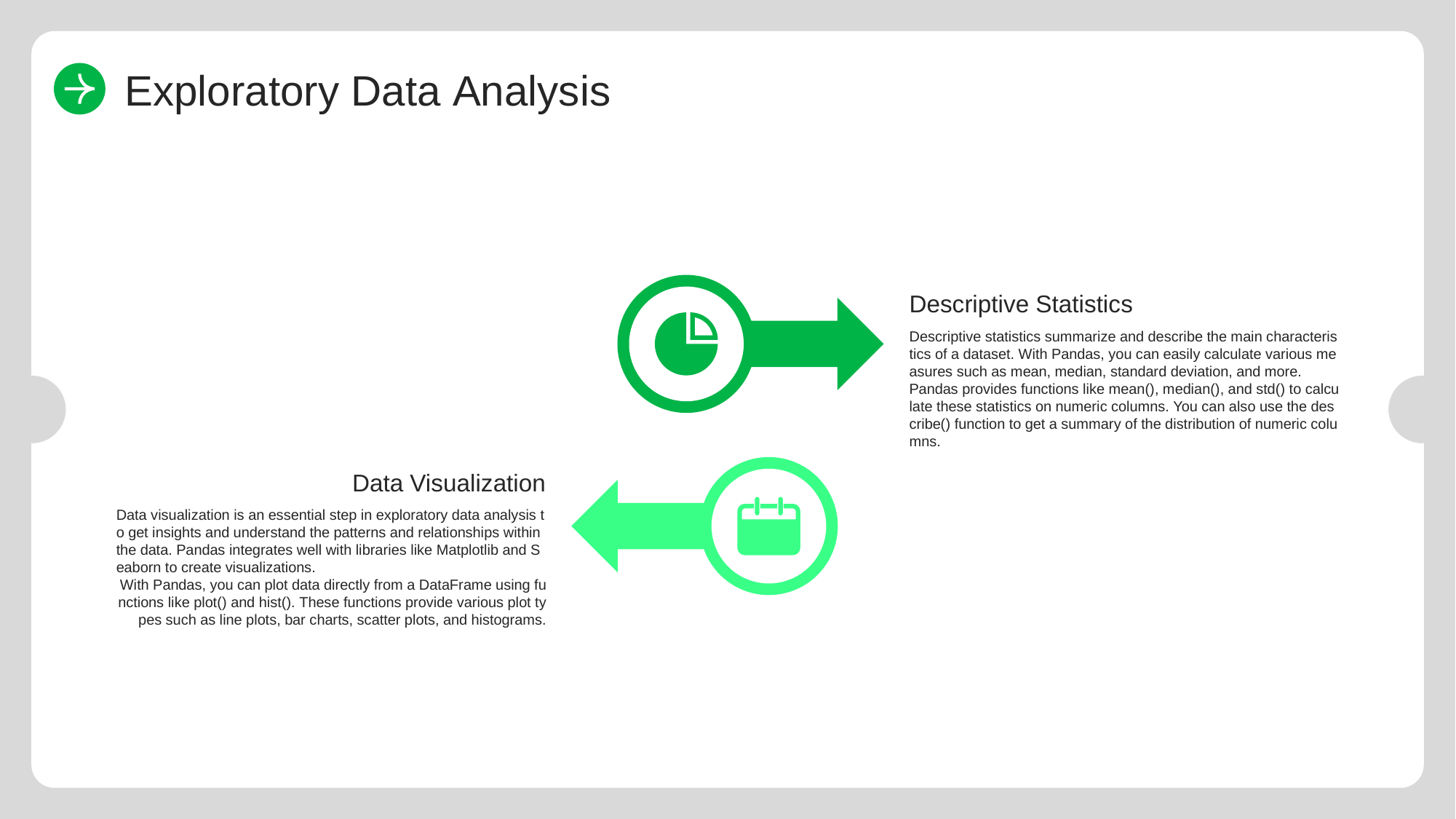

Exploratory Data Analysis

Descriptive Statistics

Descriptive statistics summarize and describe the main characteristics of a dataset. With Pandas, you can easily calculate various measures such as mean, median, standard deviation, and more.
Pandas provides functions like mean(), median(), and std() to calculate these statistics on numeric columns. You can also use the describe() function to get a summary of the distribution of numeric columns.
Data Visualization

Data visualization is an essential step in exploratory data analysis to get insights and understand the patterns and relationships within the data. Pandas integrates well with libraries like Matplotlib and Seaborn to create visualizations.
With Pandas, you can plot data directly from a DataFrame using functions like plot() and hist(). These functions provide various plot types such as line plots, bar charts, scatter plots, and histograms.